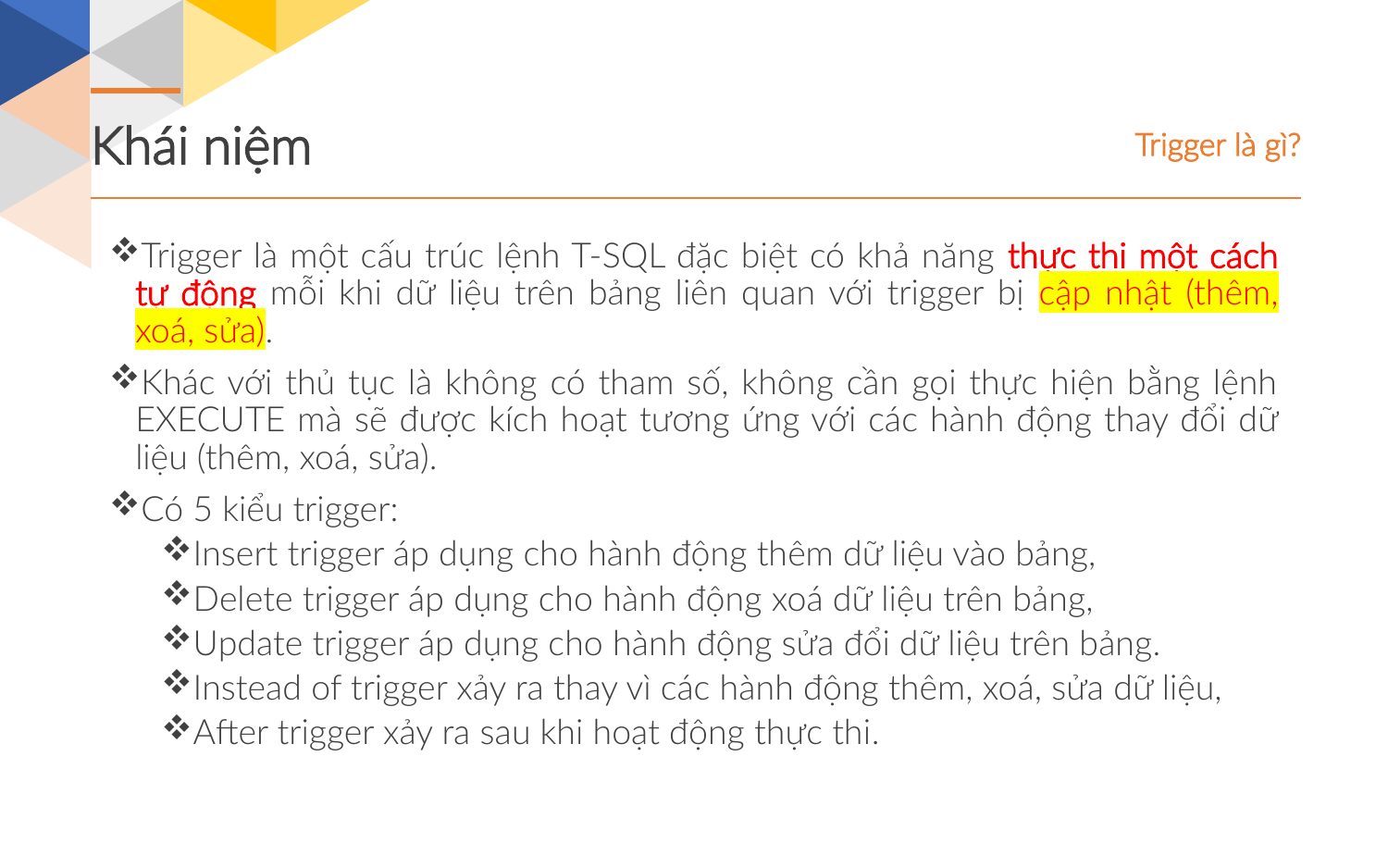

Khái niệm
Trigger là gì?
Trigger là một cấu trúc lệnh T-SQL đặc biệt có khả năng thực thi một cách tự động mỗi khi dữ liệu trên bảng liên quan với trigger bị cập nhật (thêm, xoá, sửa).
Khác với thủ tục là không có tham số, không cần gọi thực hiện bằng lệnh EXECUTE mà sẽ được kích hoạt tương ứng với các hành động thay đổi dữ liệu (thêm, xoá, sửa).
Có 5 kiểu trigger:
Insert trigger áp dụng cho hành động thêm dữ liệu vào bảng,
Delete trigger áp dụng cho hành động xoá dữ liệu trên bảng,
Update trigger áp dụng cho hành động sửa đổi dữ liệu trên bảng.
Instead of trigger xảy ra thay vì các hành động thêm, xoá, sửa dữ liệu,
After trigger xảy ra sau khi hoạt động thực thi.